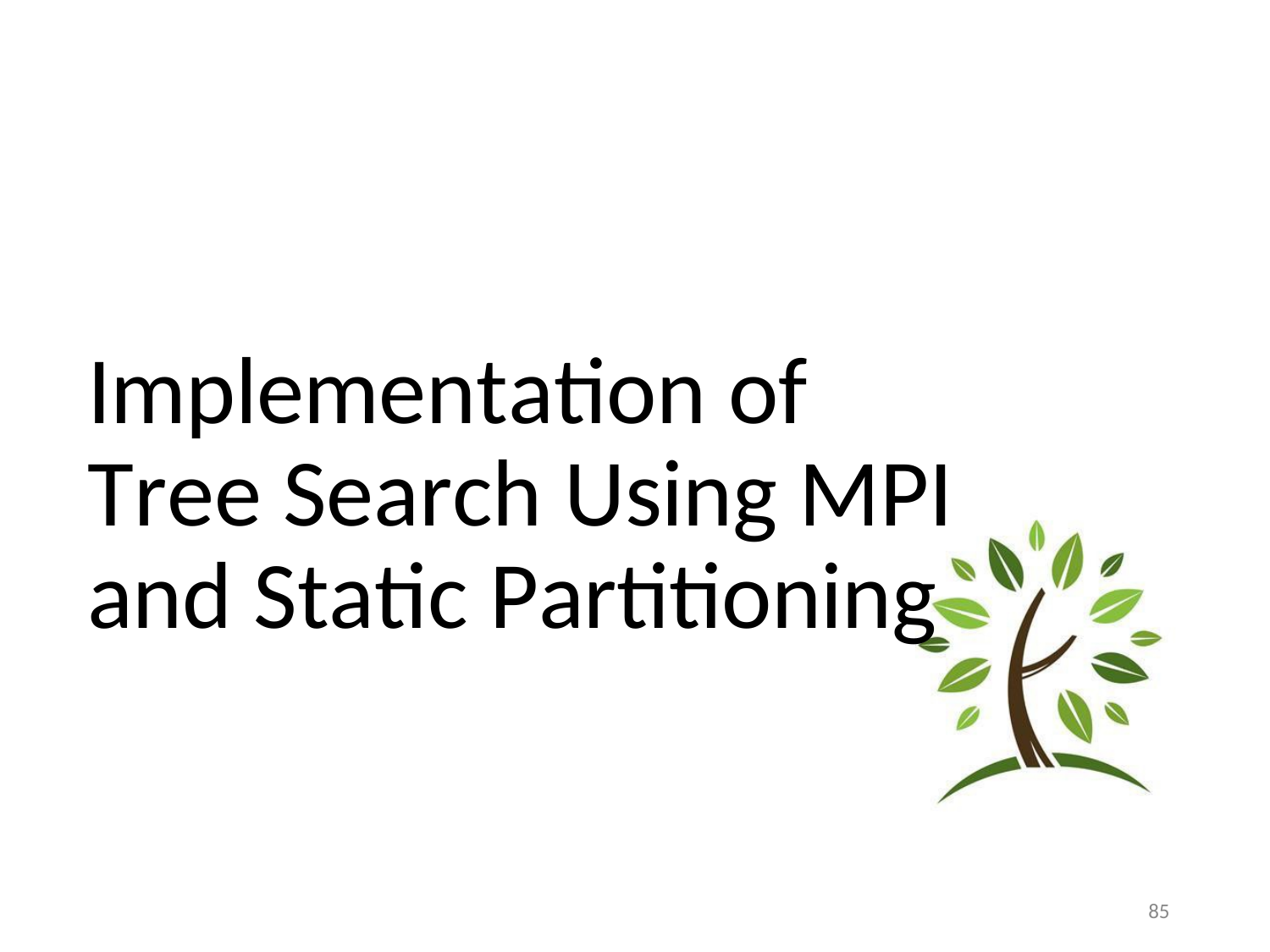

Implementation of Tree Search Using MPI and Static Partitioning

85